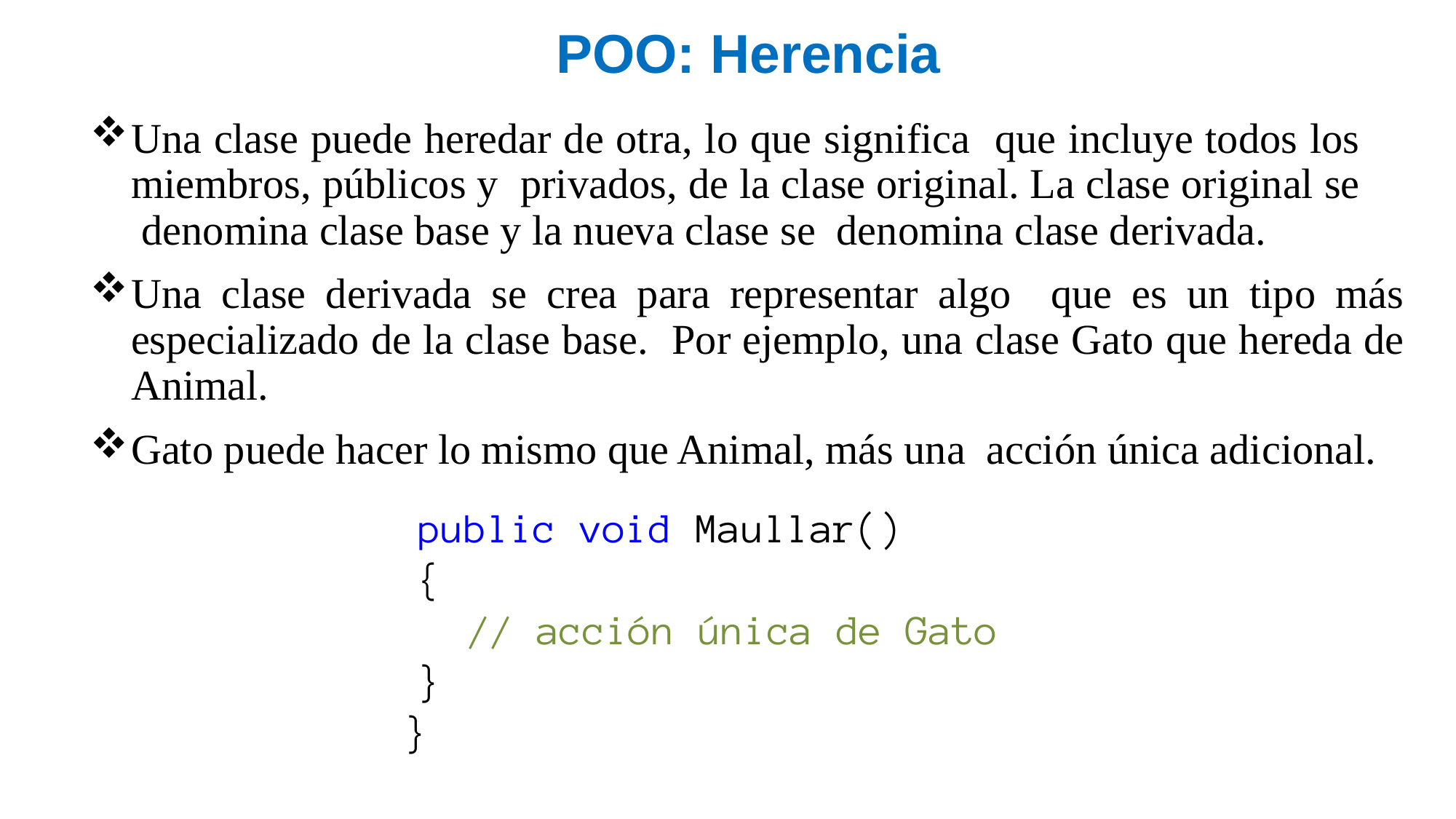

POO: Herencia
Una clase puede heredar de otra, lo que significa  que incluye todos los miembros, públicos y  privados, de la clase original. La clase original se  denomina clase base y la nueva clase se  denomina clase derivada.
Una clase derivada se crea para representar algo  que es un tipo más especializado de la clase base.  Por ejemplo, una clase Gato que hereda de Animal.
Gato puede hacer lo mismo que Animal, más una  acción única adicional.

public void Maullar()
{
// acción única de Gato
}
	}